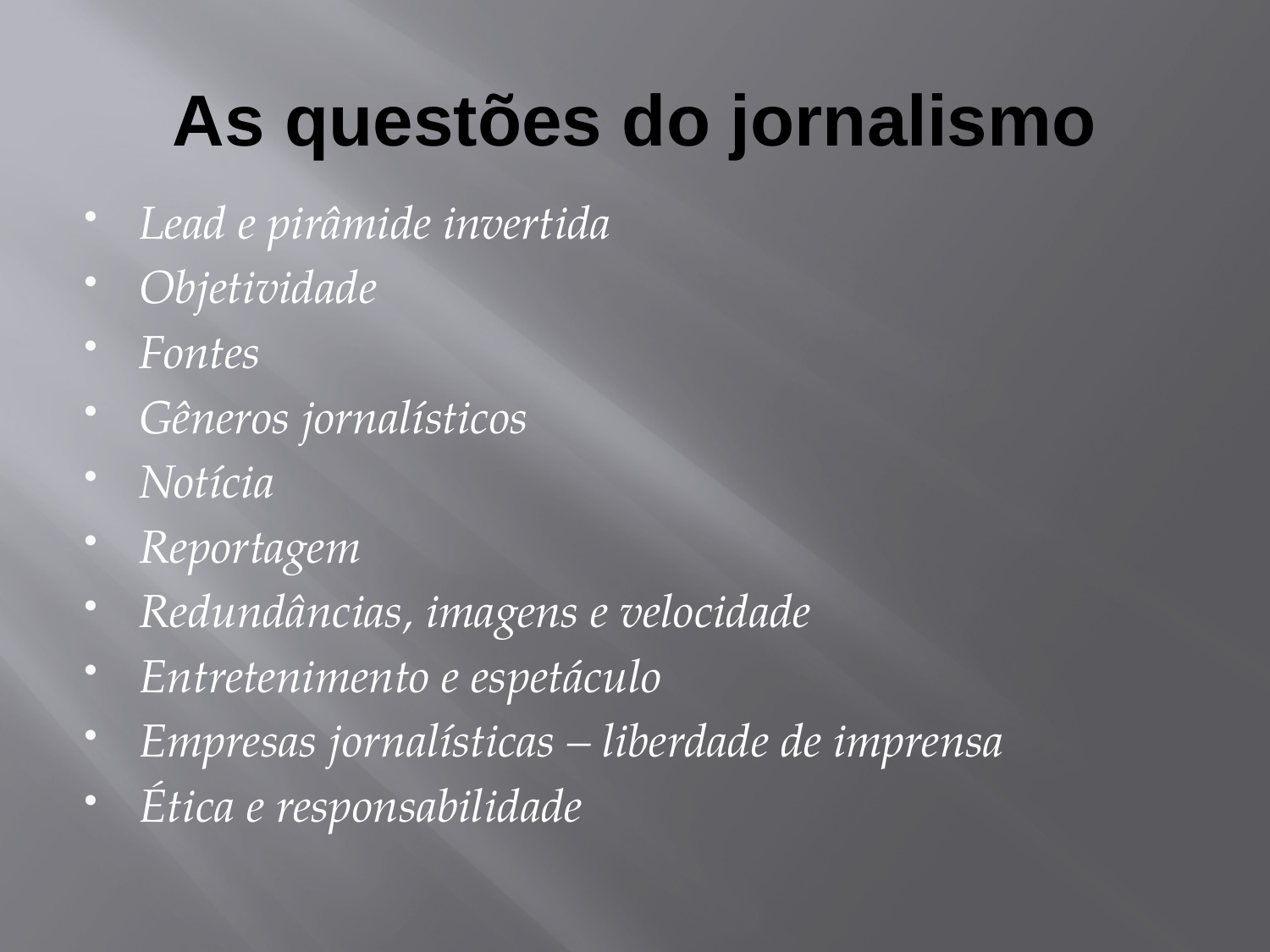

# As questões do jornalismo
Lead e pirâmide invertida
Objetividade
Fontes
Gêneros jornalísticos
Notícia
Reportagem
Redundâncias, imagens e velocidade
Entretenimento e espetáculo
Empresas jornalísticas – liberdade de imprensa
Ética e responsabilidade